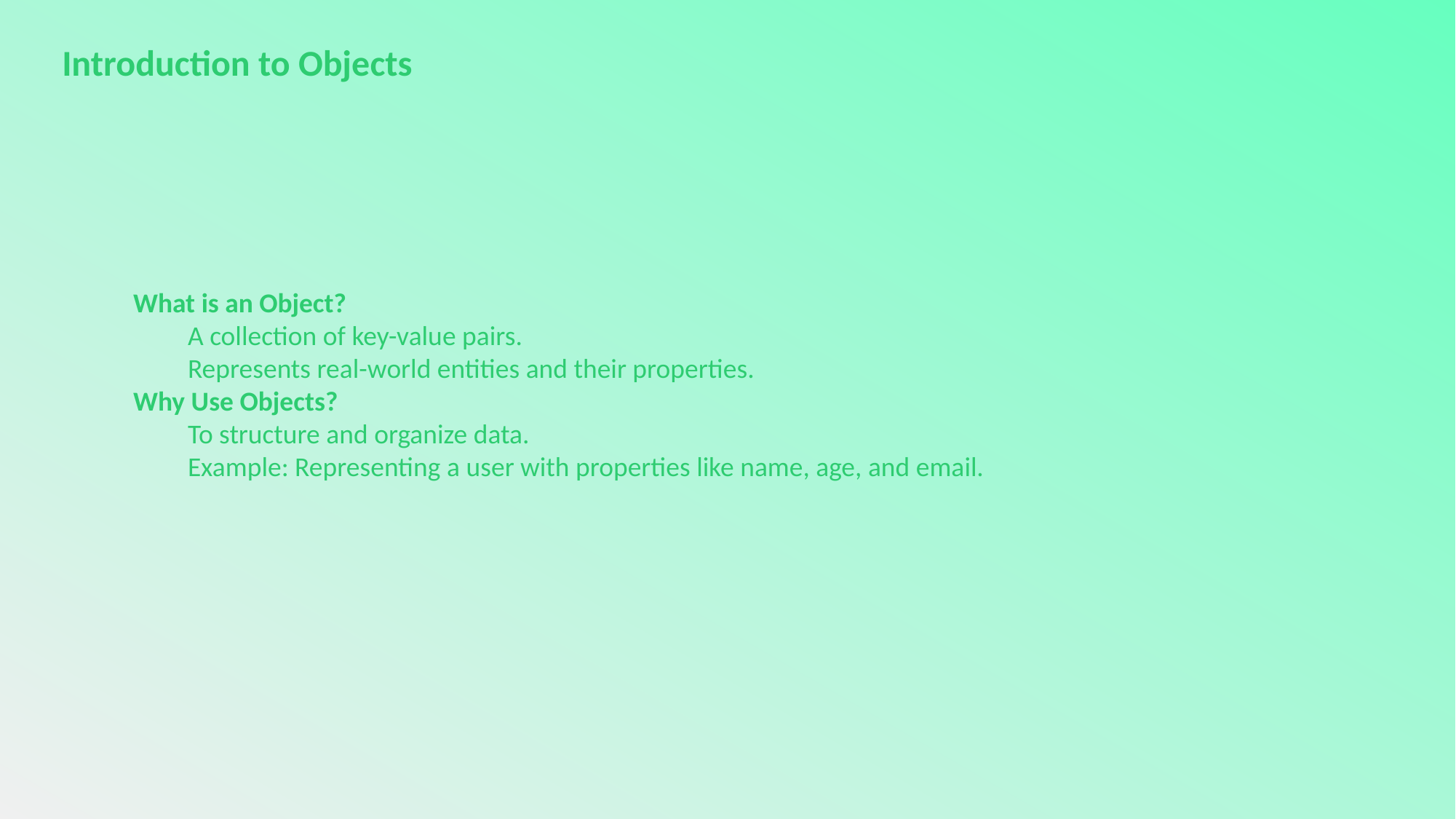

Introduction to Objects

What is an Object?
A collection of key-value pairs.
Represents real-world entities and their properties.
Why Use Objects?
To structure and organize data.
Example: Representing a user with properties like name, age, and email.